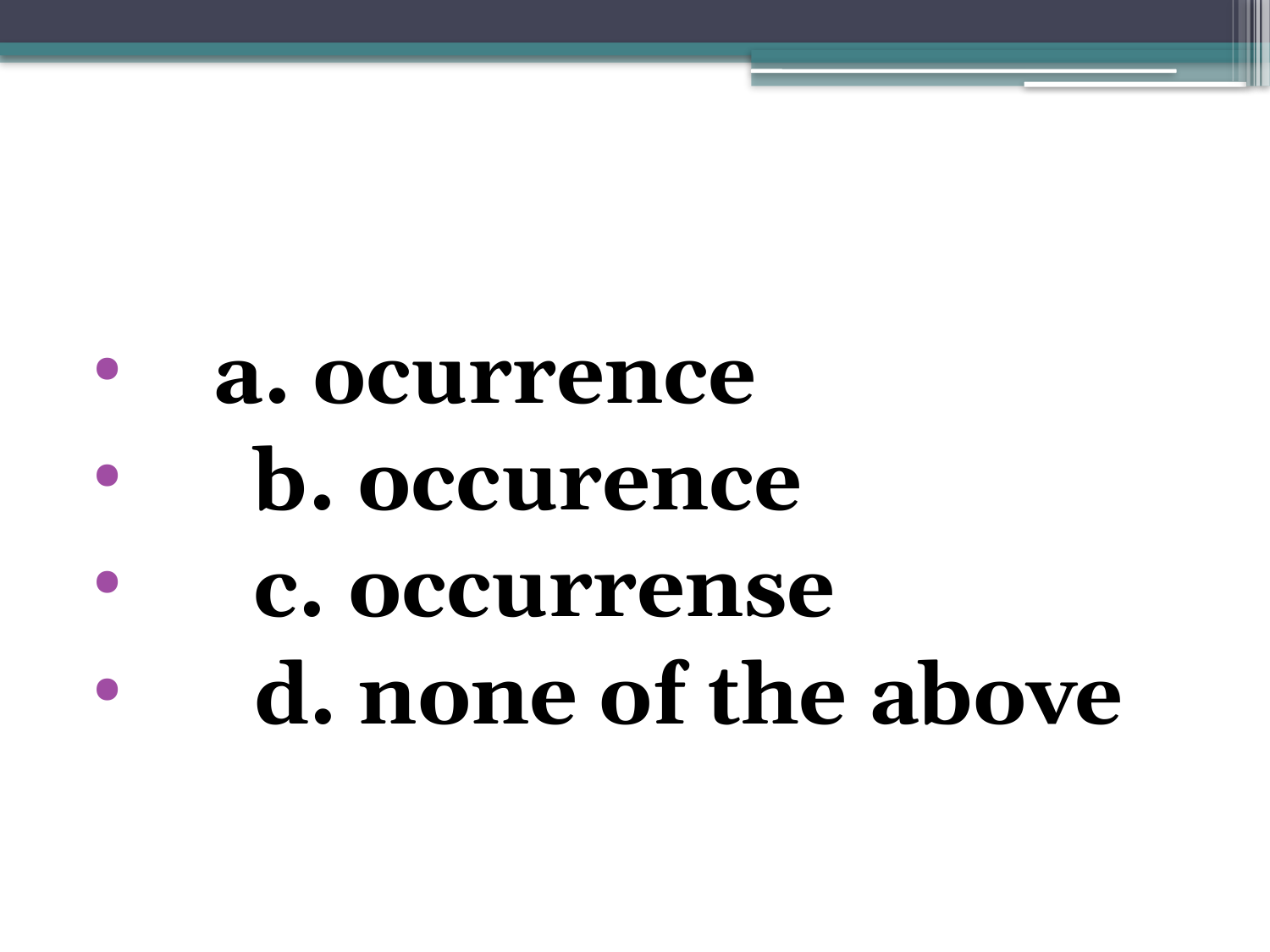

#
    a. ocurrence
	b. occurence
	c. occurrense
	d. none of the above